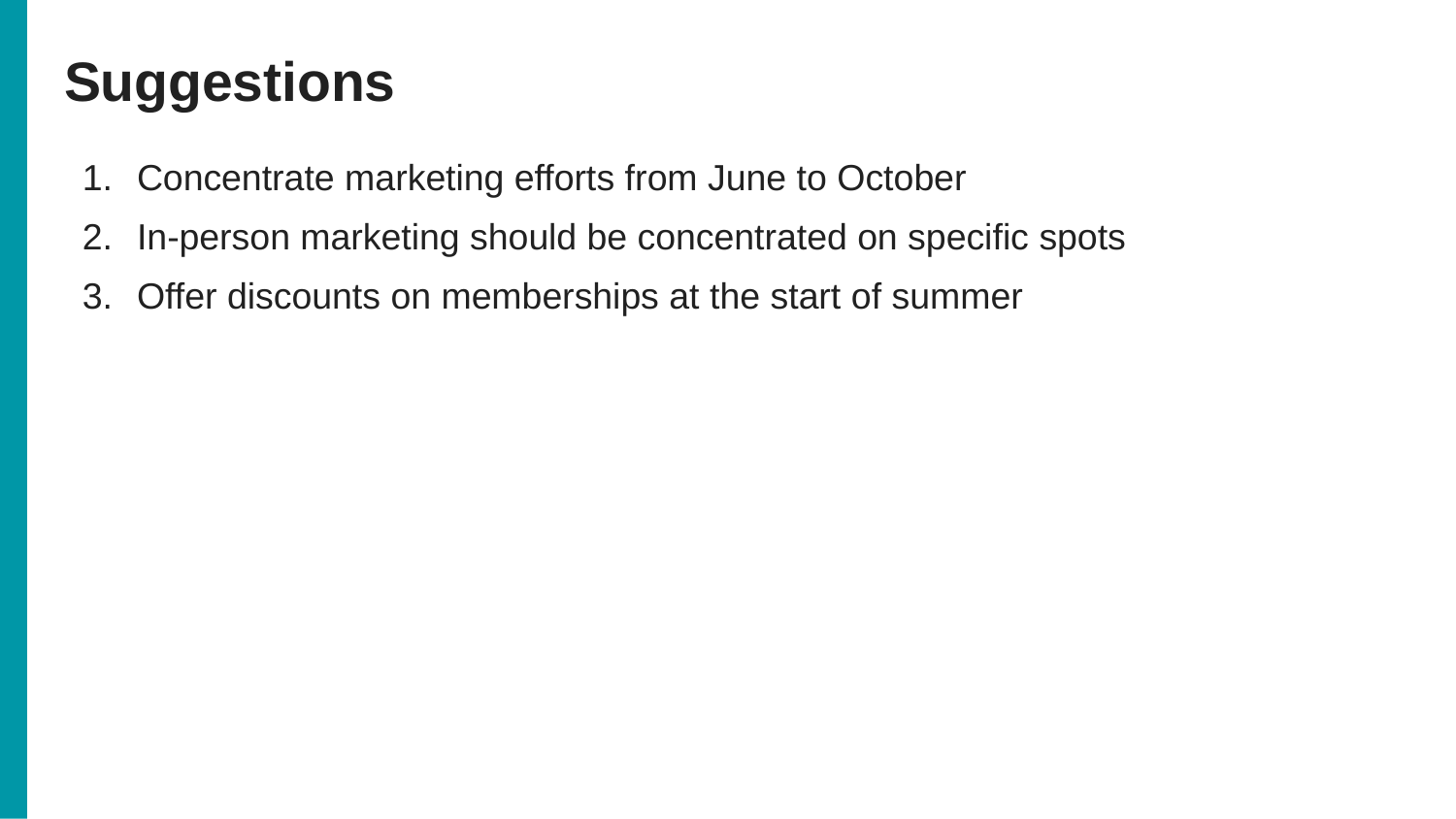

# Suggestions
Concentrate marketing efforts from June to October
In-person marketing should be concentrated on specific spots
Offer discounts on memberships at the start of summer